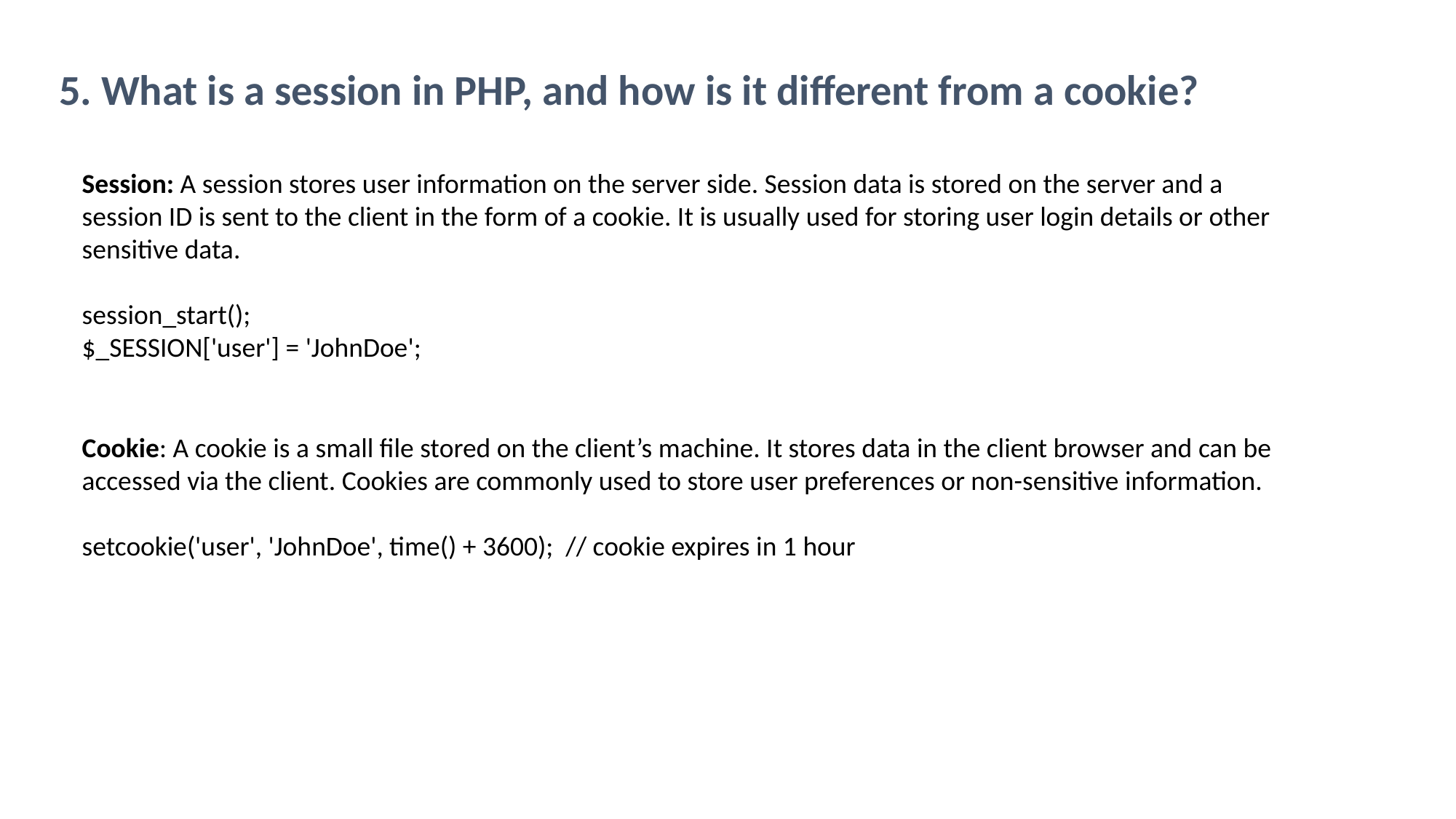

5. What is a session in PHP, and how is it different from a cookie?
Session: A session stores user information on the server side. Session data is stored on the server and a session ID is sent to the client in the form of a cookie. It is usually used for storing user login details or other sensitive data.

session_start();
$_SESSION['user'] = 'JohnDoe';

Cookie: A cookie is a small file stored on the client’s machine. It stores data in the client browser and can be accessed via the client. Cookies are commonly used to store user preferences or non-sensitive information.

setcookie('user', 'JohnDoe', time() + 3600);  // cookie expires in 1 hour